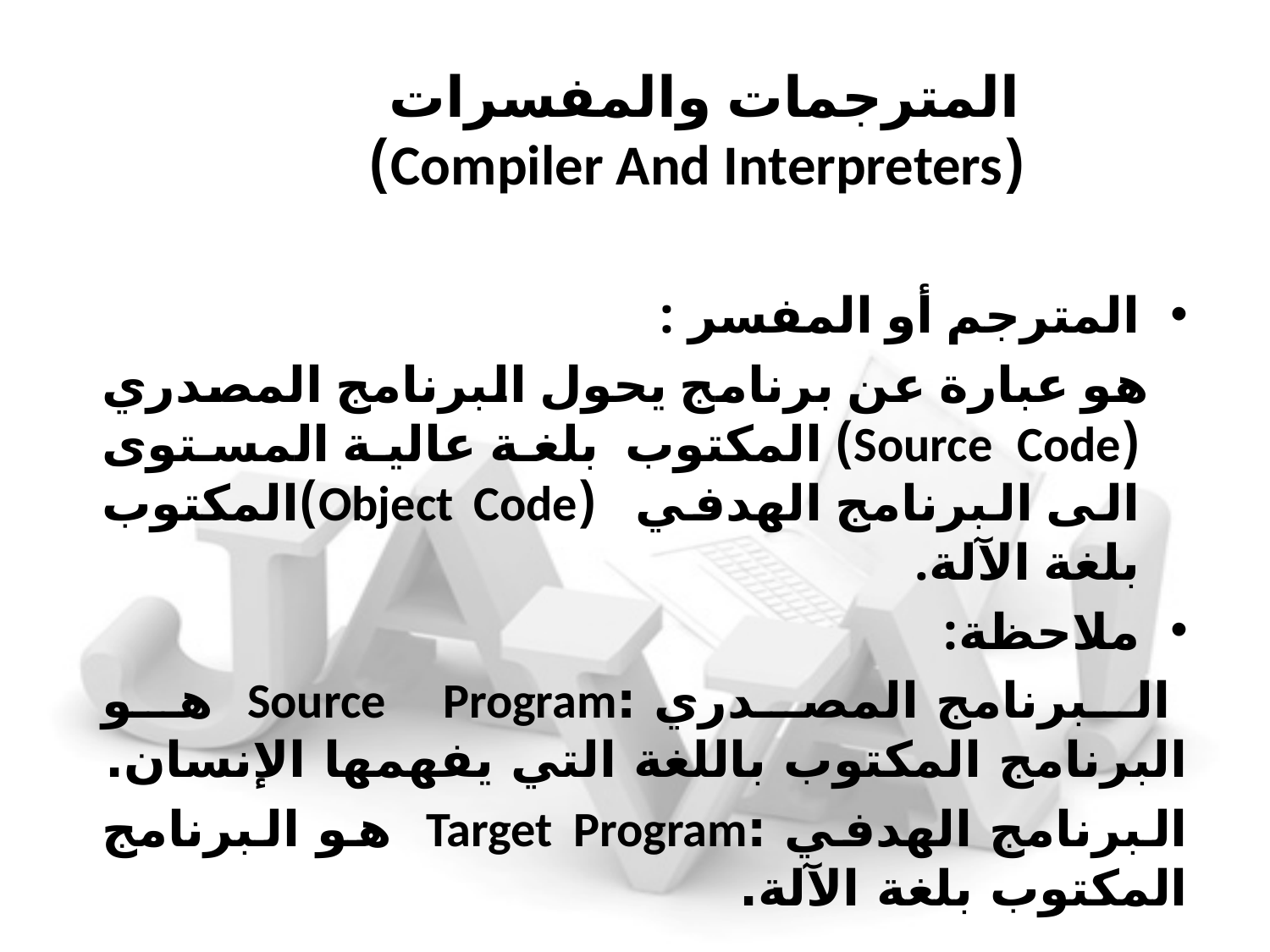

# المترجمات والمفسرات (Compiler And Interpreters)
المترجم أو المفسر :
   هو عبارة عن برنامج يحول البرنامج المصدري (Source Code) المكتوب  بلغة عالية المستوى الى البرنامج الهدفي   (Object Code)المكتوب بلغة الآلة.
ملاحظة:
 البرنامج المصدري :Source Program  هو البرنامج المكتوب باللغة التي يفهمها الإنسان.
البرنامج الهدفي :Target Program  هو البرنامج المكتوب بلغة الآلة.